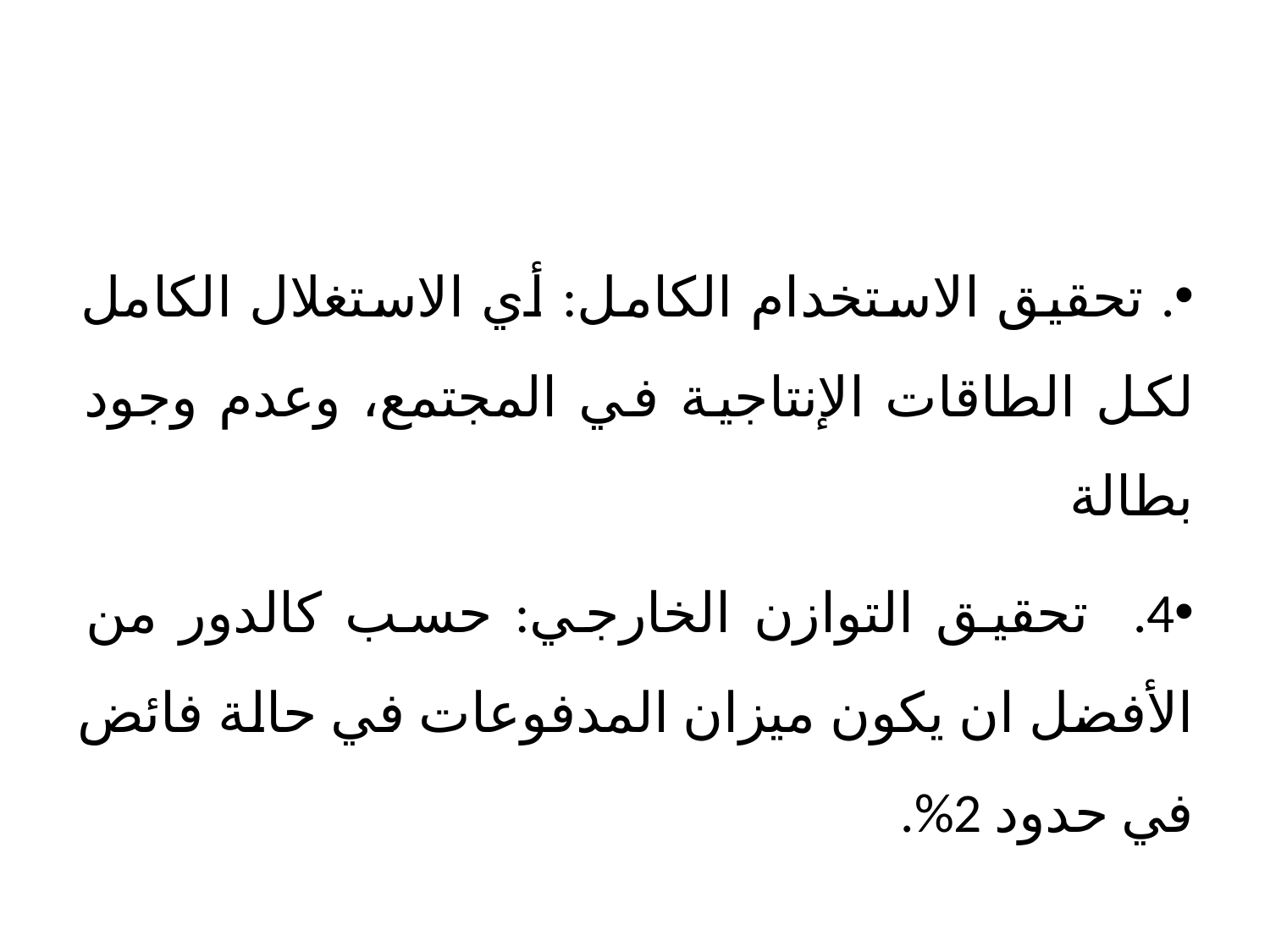

#
. تحقيق الاستخدام الكامل: أي الاستغلال الكامل لكل الطاقات الإنتاجية في المجتمع، وعدم وجود بطالة
4.  تحقيق التوازن الخارجي: حسب كالدور من الأفضل ان يكون ميزان المدفوعات في حالة فائض في حدود 2%.